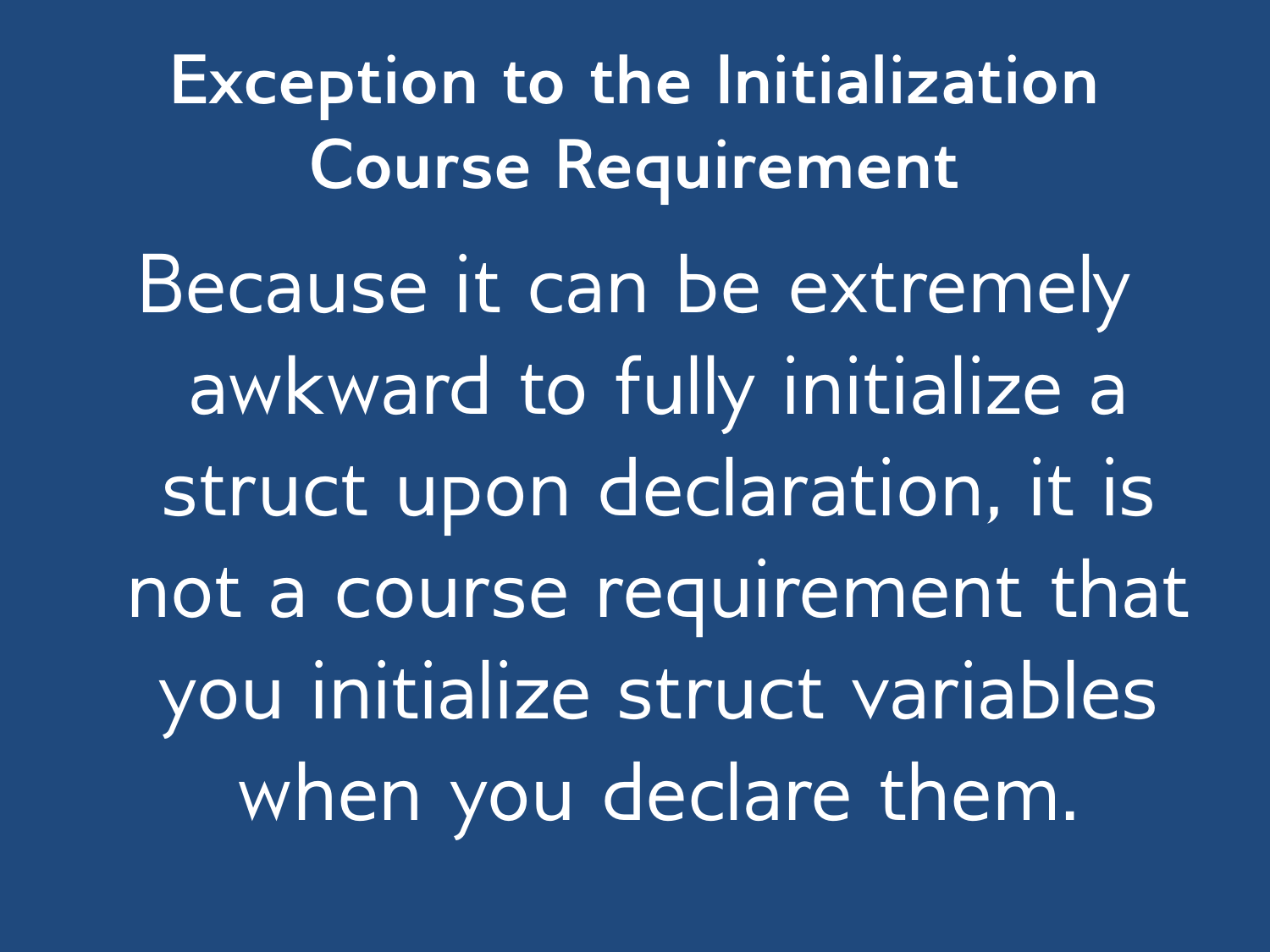

# Exception to the Initialization Course Requirement
Because it can be extremely awkward to fully initialize a struct upon declaration, it is not a course requirement that you initialize struct variables when you declare them.